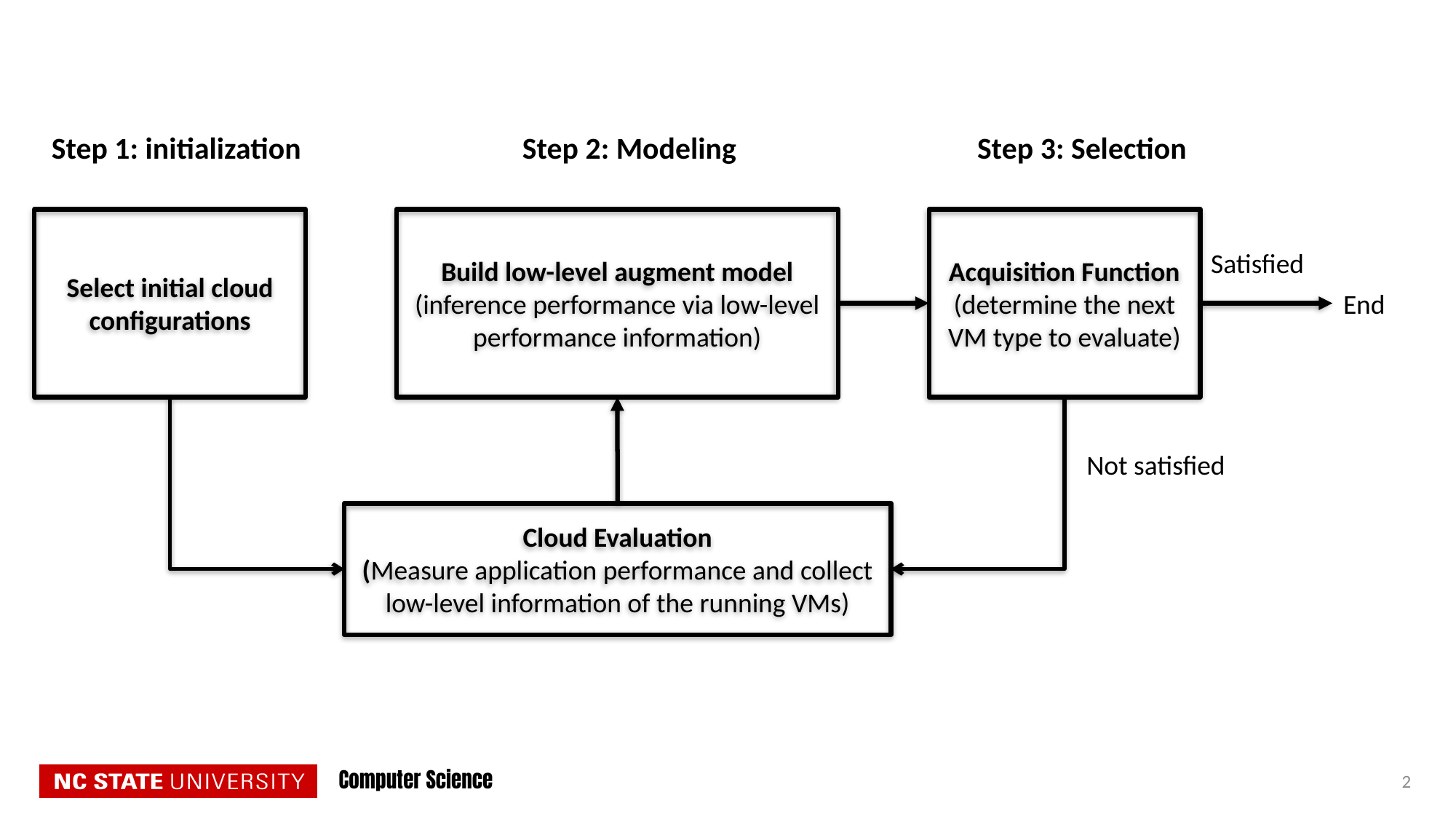

Step 1: initialization
Step 2: Modeling
Step 3: Selection
Select initial cloud configurations
Build low-level augment model
(inference performance via low-level performance information)
Acquisition Function
(determine the next VM type to evaluate)
Satisfied
End
Not satisfied
Cloud Evaluation
(Measure application performance and collect low-level information of the running VMs)
2